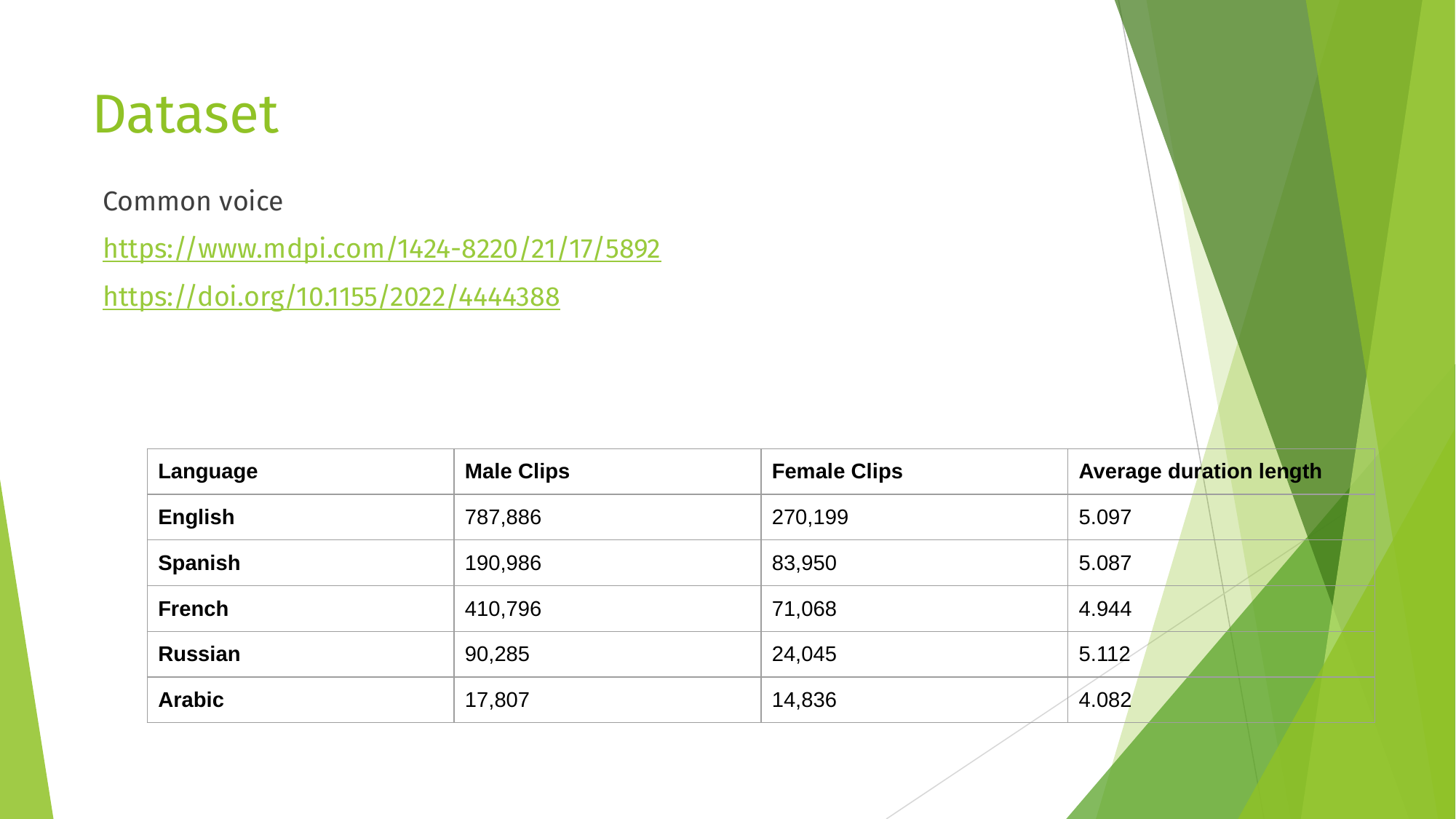

# Dataset

Common voice
https://www.mdpi.com/1424-8220/21/17/5892
https://doi.org/10.1155/2022/4444388

| Language | Male Clips | Female Clips | Average duration length |
| --- | --- | --- | --- |
| English | 787,886 | 270,199 | 5.097 |
| Spanish | 190,986 | 83,950 | 5.087 |
| French | 410,796 | 71,068 | 4.944 |
| Russian | 90,285 | 24,045 | 5.112 |
| Arabic | 17,807 | 14,836 | 4.082 |